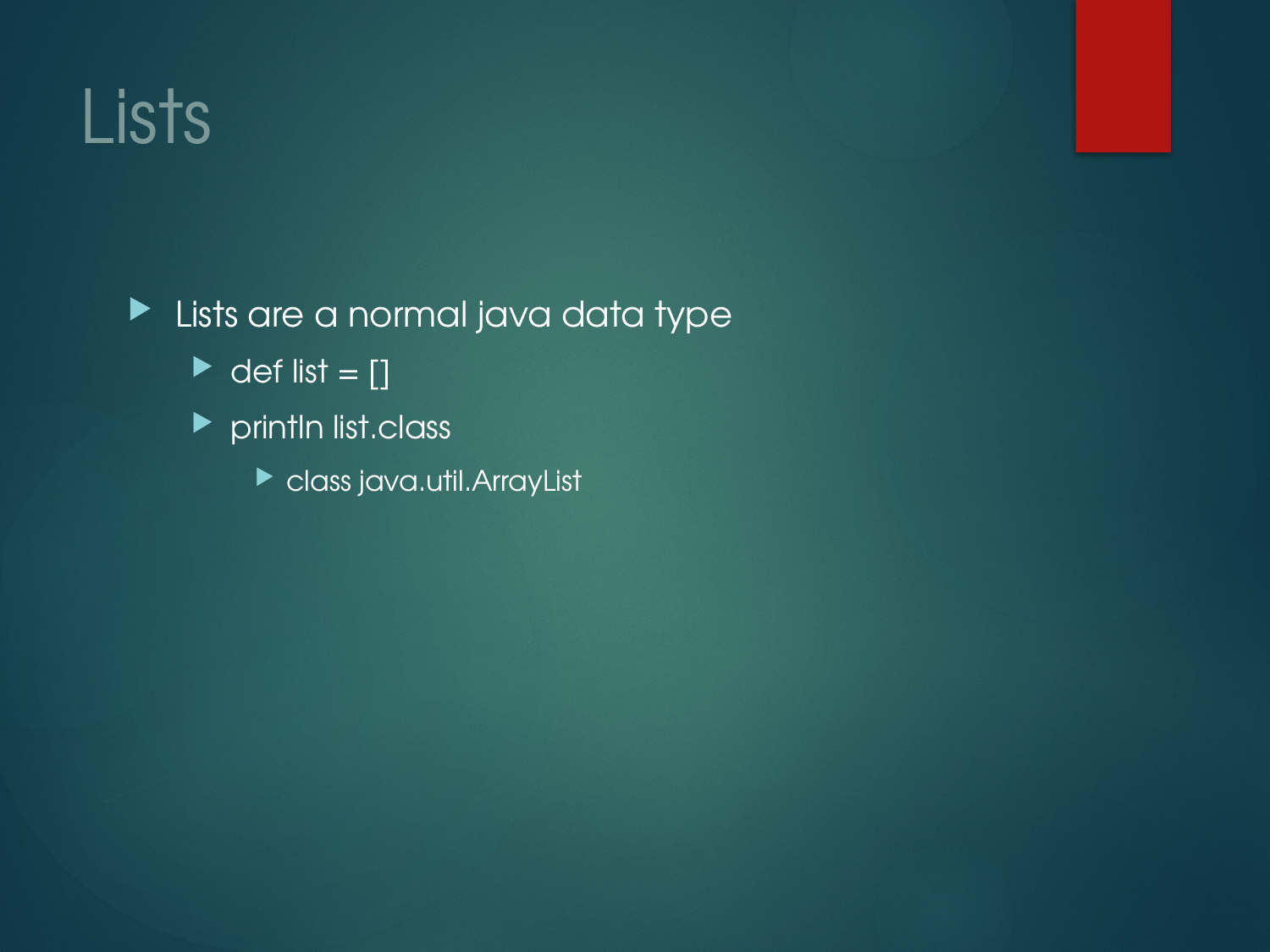

# Lists
Lists are a normal java data type
def list = []
println list.class
class java.util.ArrayList